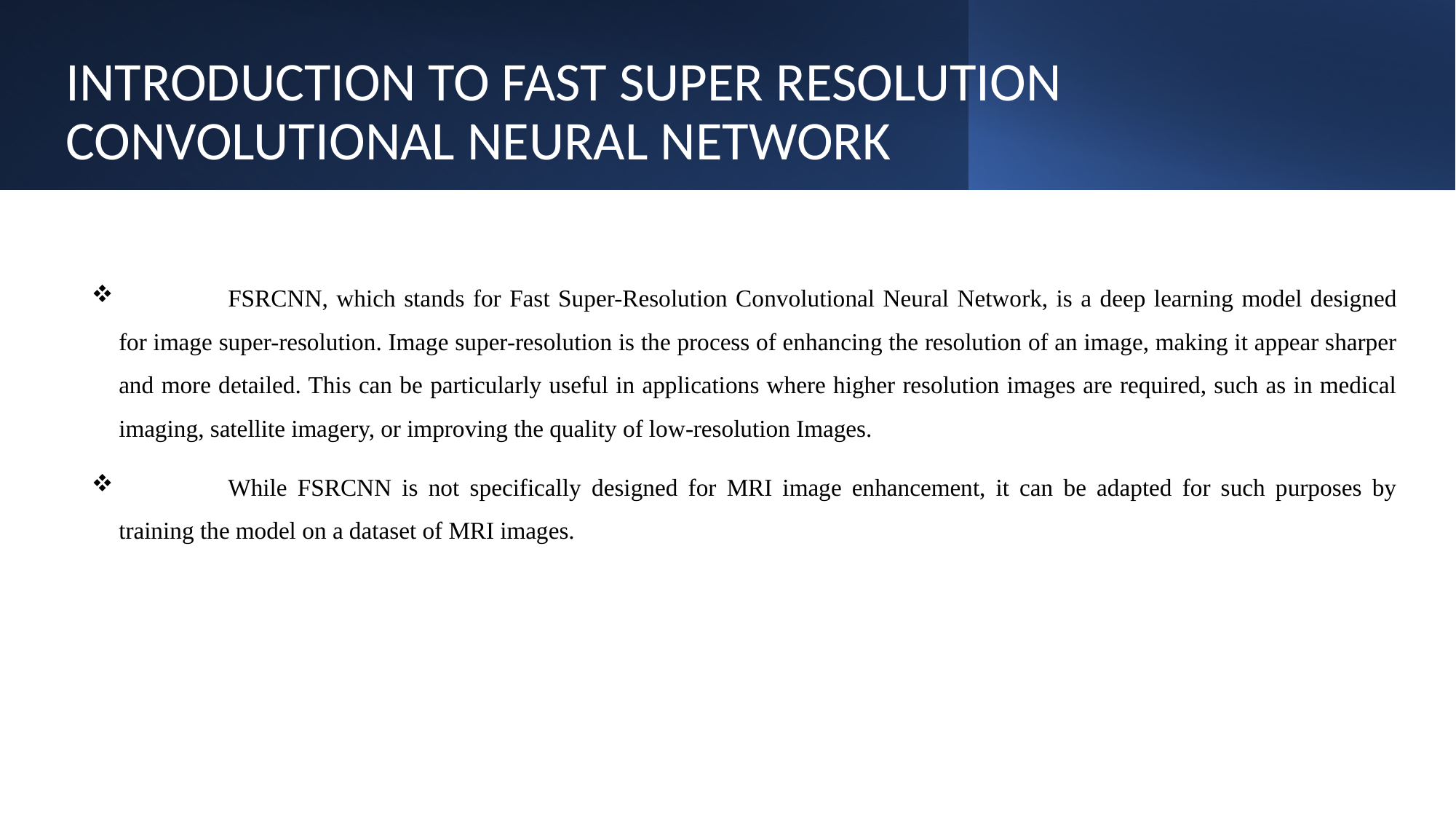

# INTRODUCTION TO FAST SUPER RESOLUTION CONVOLUTIONAL NEURAL NETWORK
	FSRCNN, which stands for Fast Super-Resolution Convolutional Neural Network, is a deep learning model designed for image super-resolution. Image super-resolution is the process of enhancing the resolution of an image, making it appear sharper and more detailed. This can be particularly useful in applications where higher resolution images are required, such as in medical imaging, satellite imagery, or improving the quality of low-resolution Images.
	While FSRCNN is not specifically designed for MRI image enhancement, it can be adapted for such purposes by training the model on a dataset of MRI images.